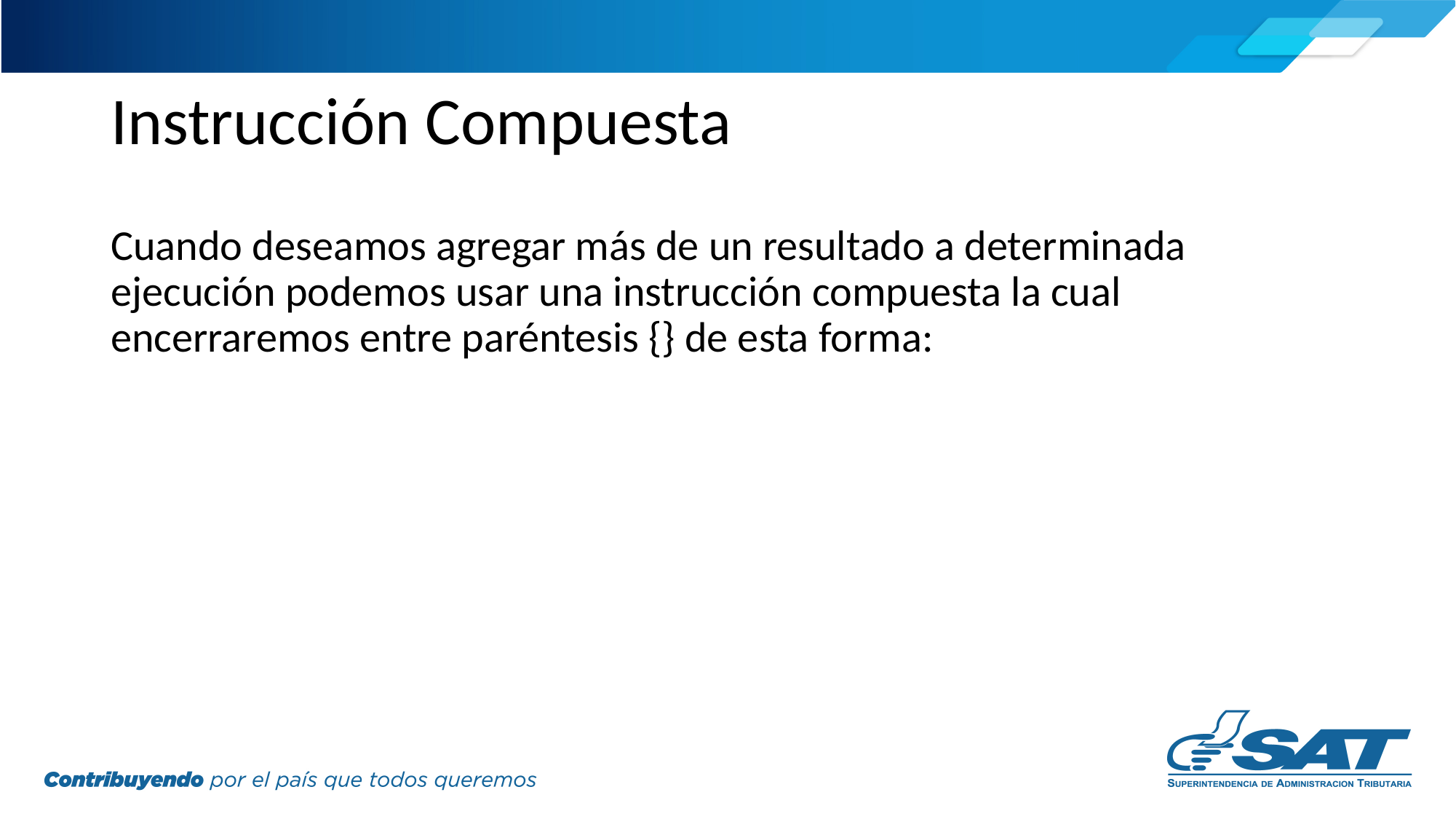

# Instrucción Compuesta
Cuando deseamos agregar más de un resultado a determinada ejecución podemos usar una instrucción compuesta la cual encerraremos entre paréntesis {} de esta forma: